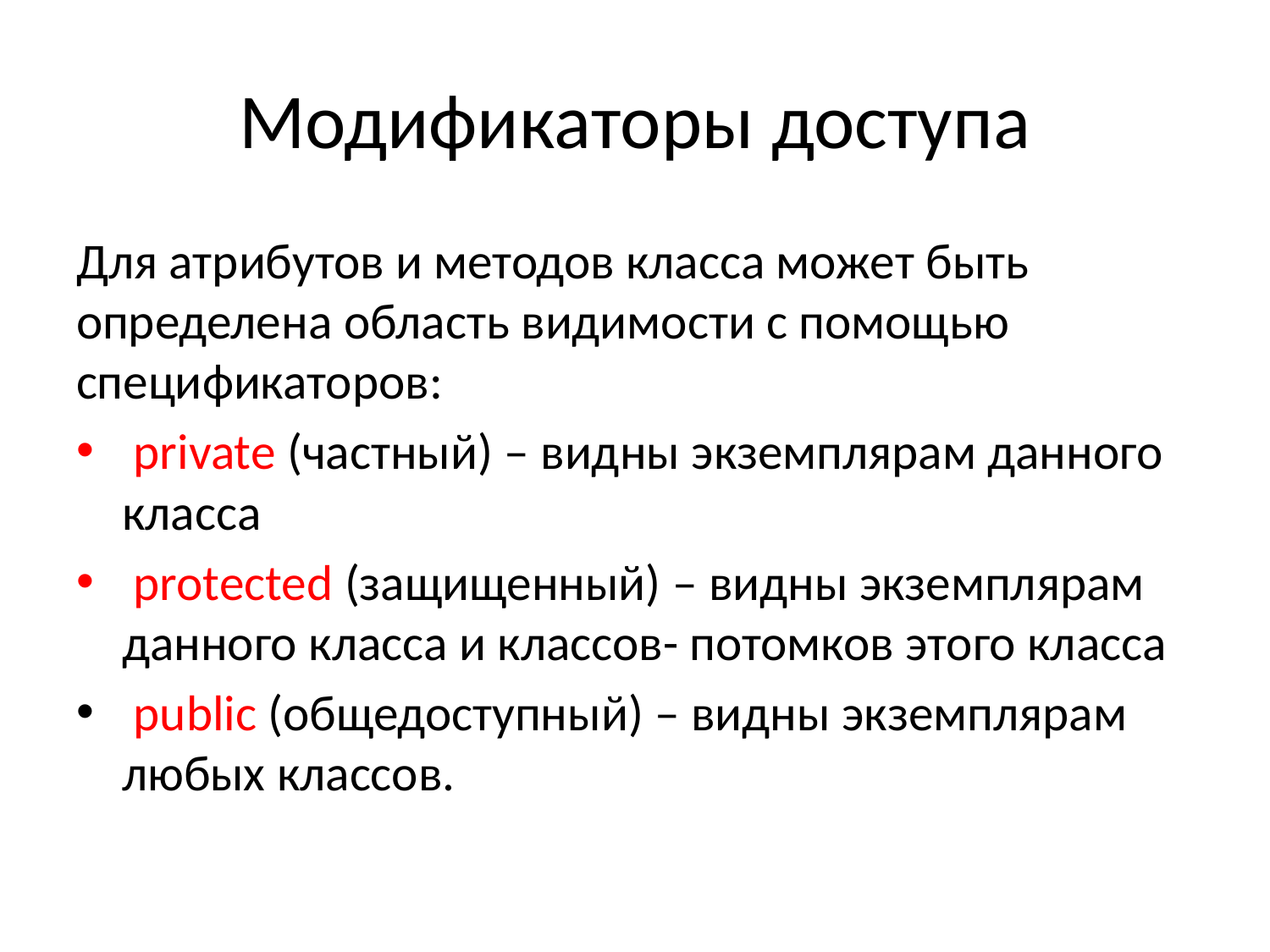

# Модификаторы доступа
Для атрибутов и методов класса может быть определена область видимости с помощью спецификаторов:
 private (частный) – видны экземплярам данного класса
 protected (защищенный) – видны экземплярам данного класса и классов- потомков этого класса
 public (общедоступный) – видны экземплярам любых классов.